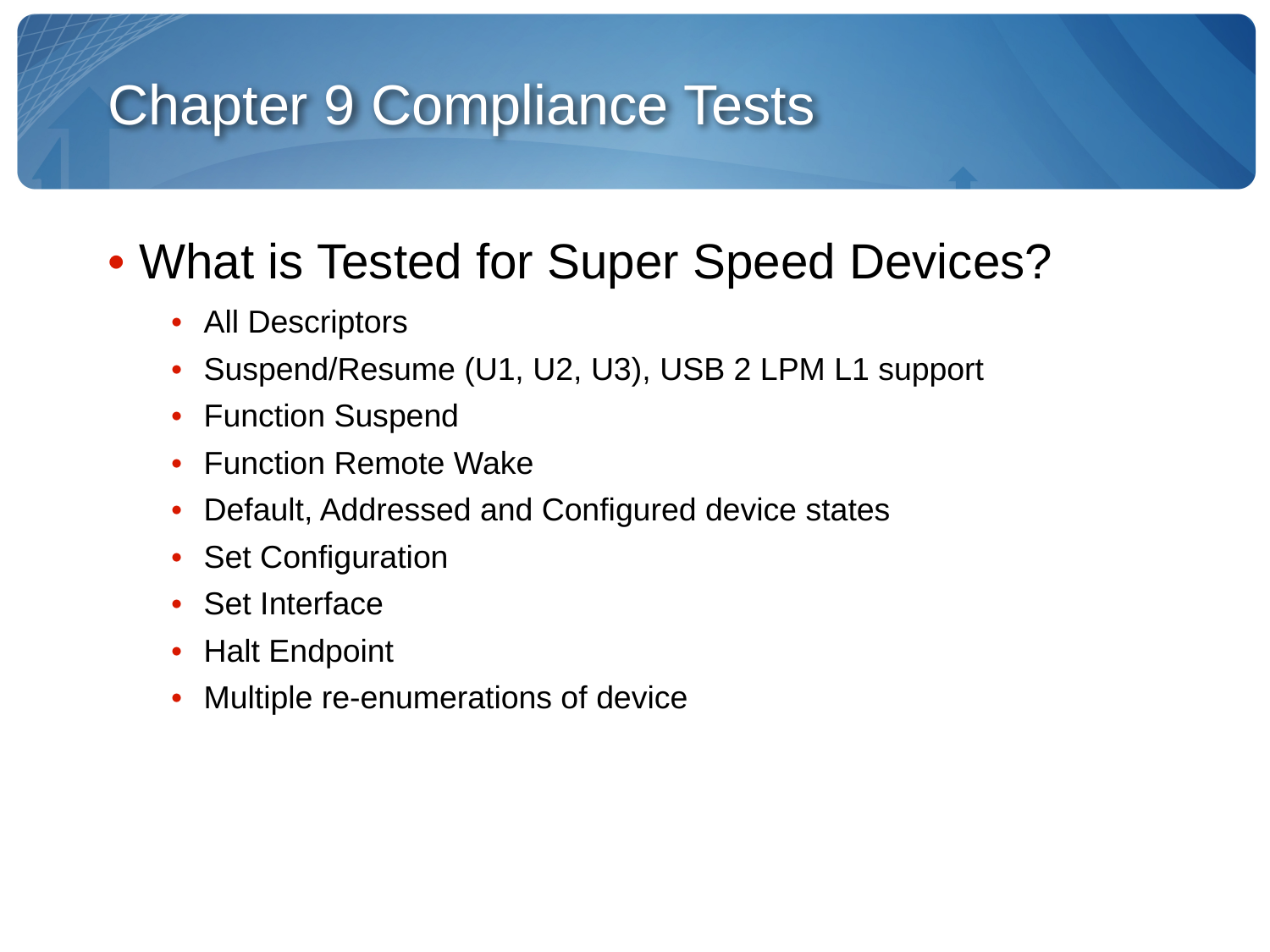

Chapter 9 Compliance Tests
What is Tested for Super Speed Devices?
All Descriptors
Suspend/Resume (U1, U2, U3), USB 2 LPM L1 support
Function Suspend
Function Remote Wake
Default, Addressed and Configured device states
Set Configuration
Set Interface
Halt Endpoint
Multiple re-enumerations of device